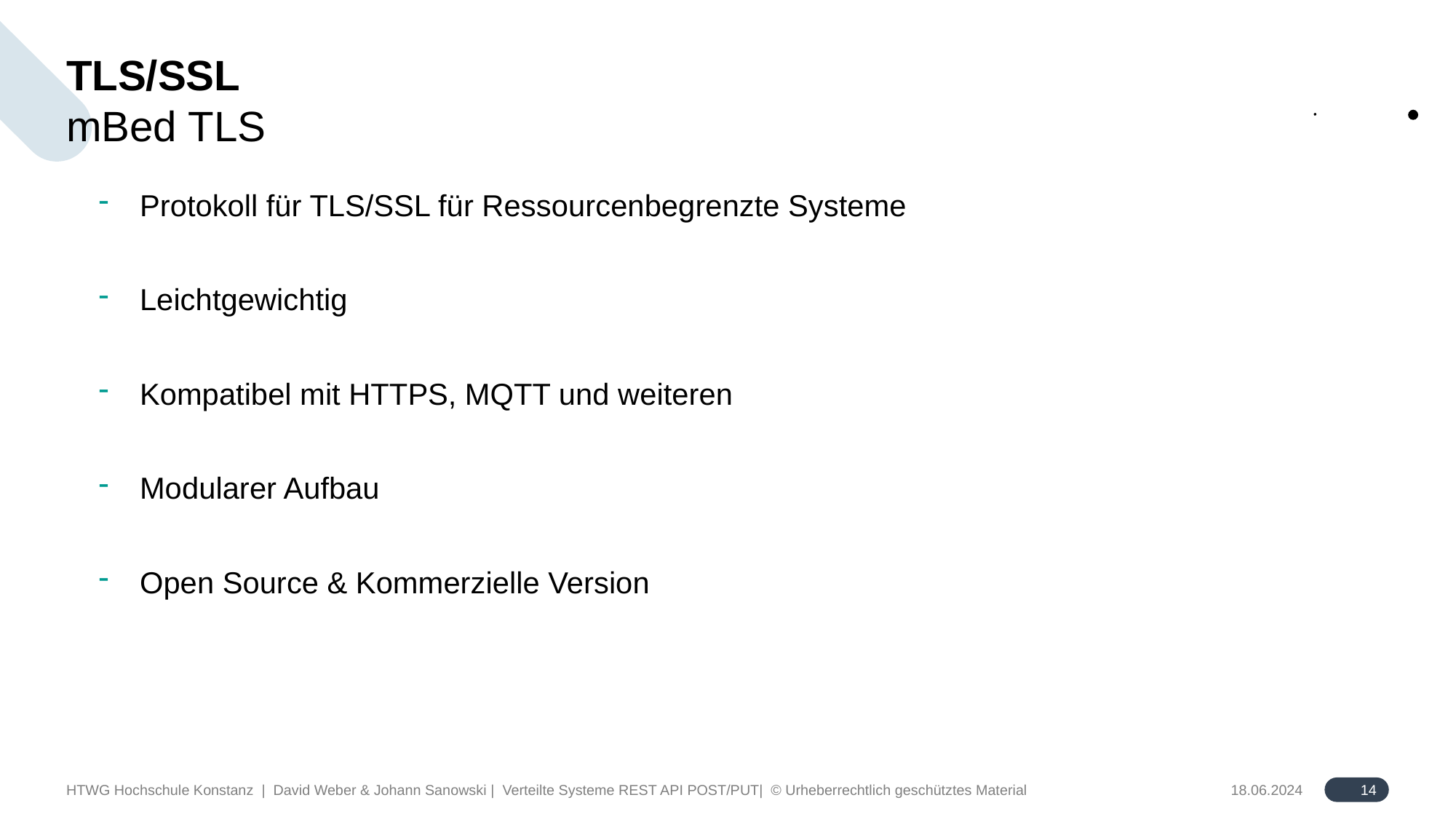

# TLS/SSL
mBed TLS
Protokoll für TLS/SSL für Ressourcenbegrenzte Systeme

Leichtgewichtig

Kompatibel mit HTTPS, MQTT und weiteren

Modularer Aufbau

Open Source & Kommerzielle Version

14
HTWG Hochschule Konstanz  |  David Weber & Johann Sanowski |  Verteilte Systeme REST API POST/PUT|  © Urheberrechtlich geschütztes Material
18.06.2024